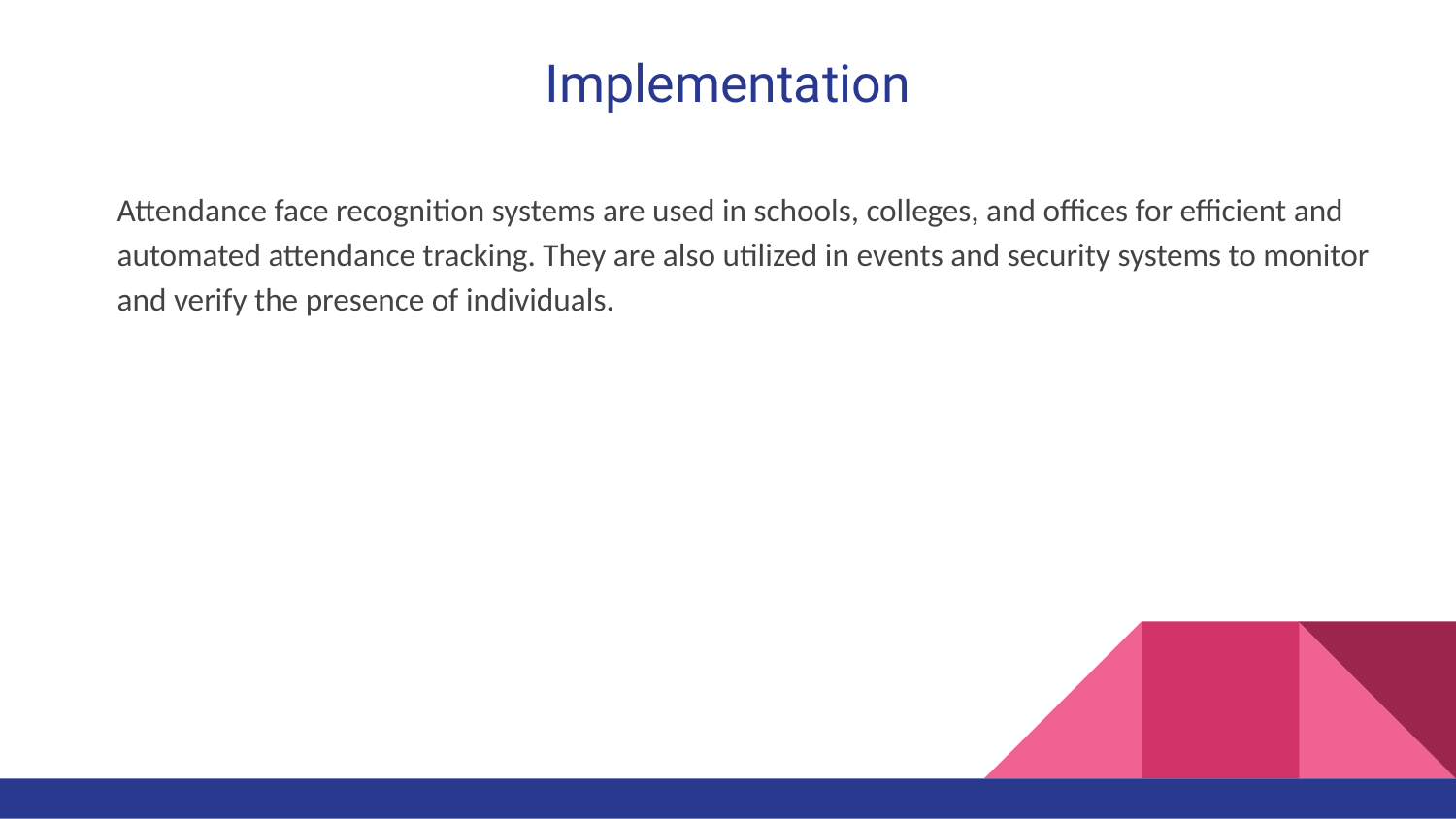

# Implementation

Attendance face recognition systems are used in schools, colleges, and offices for efficient and automated attendance tracking. They are also utilized in events and security systems to monitor and verify the presence of individuals.